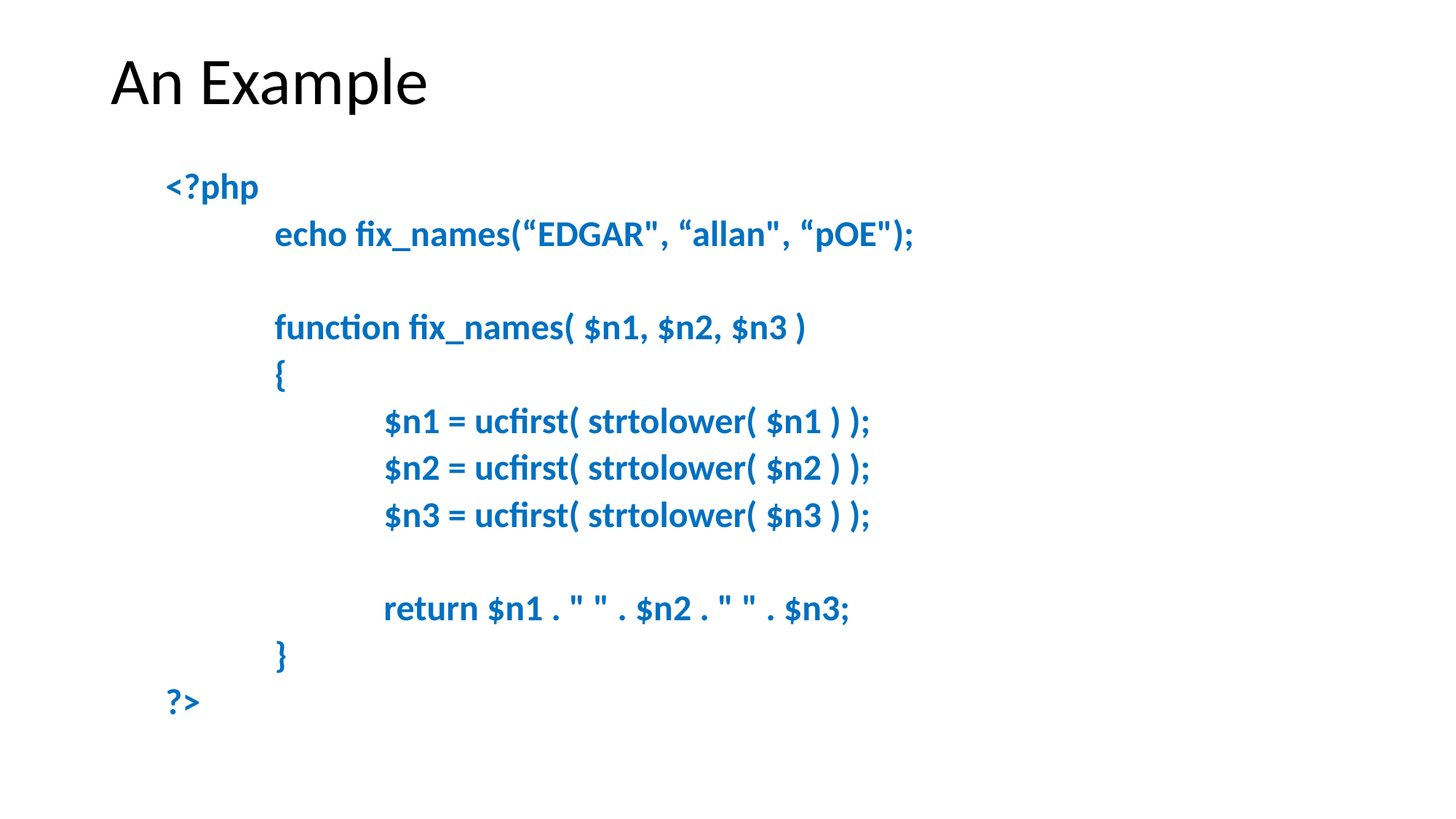

# An Example
<?php
	echo fix_names(“EDGAR", “allan", “pOE");

	function fix_names( $n1, $n2, $n3 )
	{
		$n1 = ucfirst( strtolower( $n1 ) );
		$n2 = ucfirst( strtolower( $n2 ) );
		$n3 = ucfirst( strtolower( $n3 ) );

		return $n1 . " " . $n2 . " " . $n3;
	}
?>